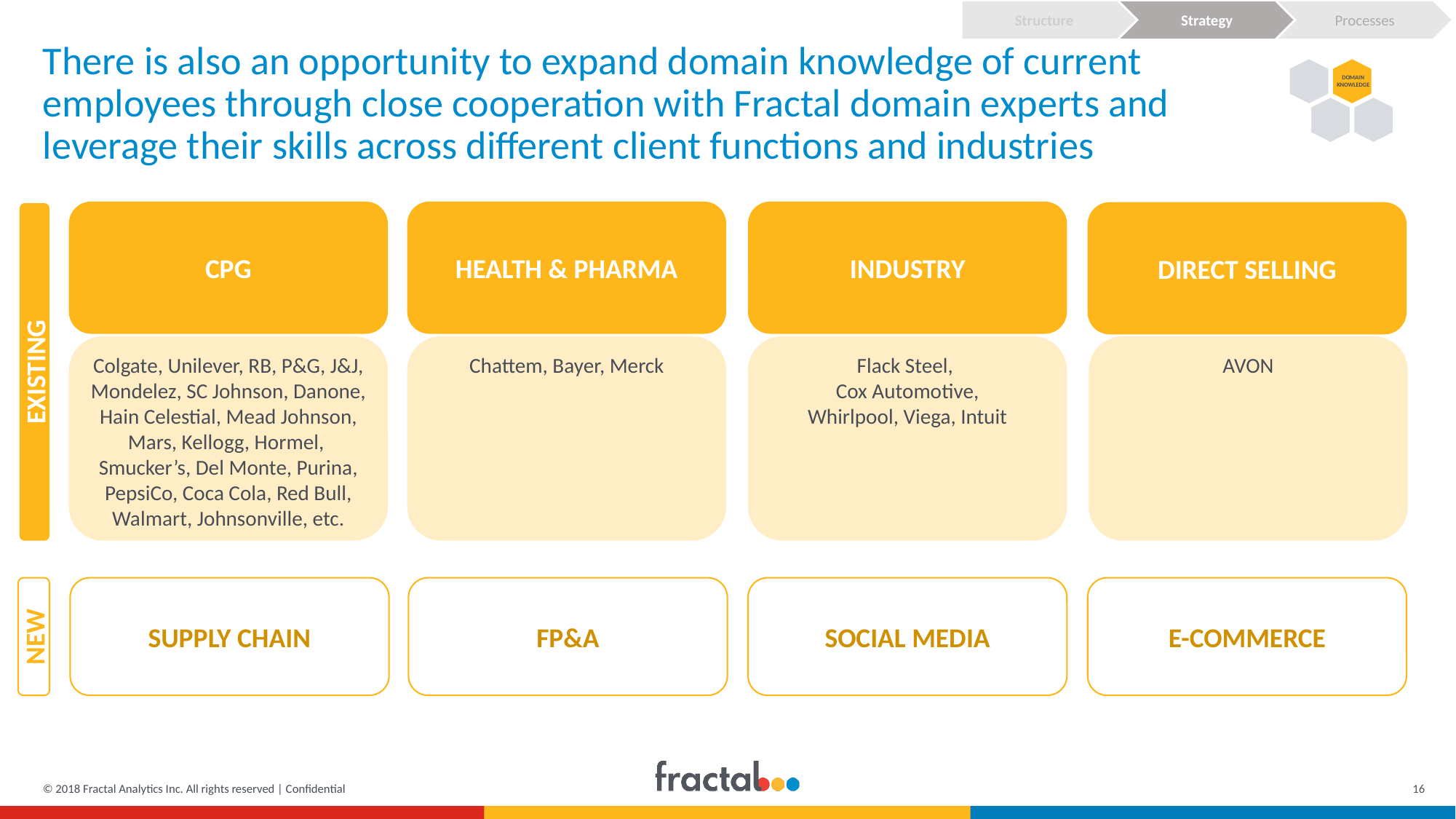

Structure
Strategy
Processes
# There is also an opportunity to expand domain knowledge of current employees through close cooperation with Fractal domain experts and leverage their skills across different client functions and industries

DOMAIN KNOWLEDGE
CPG
HEALTH & PHARMA
INDUSTRY
DIRECT SELLING
Colgate, Unilever, RB, P&G, J&J, Mondelez, SC Johnson, Danone, Hain Celestial, Mead Johnson, Mars, Kellogg, Hormel,
Smucker’s, Del Monte, Purina, PepsiCo, Coca Cola, Red Bull, Walmart, Johnsonville, etc.
Chattem, Bayer, Merck
Flack Steel,
Cox Automotive,
Whirlpool, Viega, Intuit
AVON
EXISTING
SUPPLY CHAIN
FP&A
SOCIAL MEDIA
E-COMMERCE
NEW